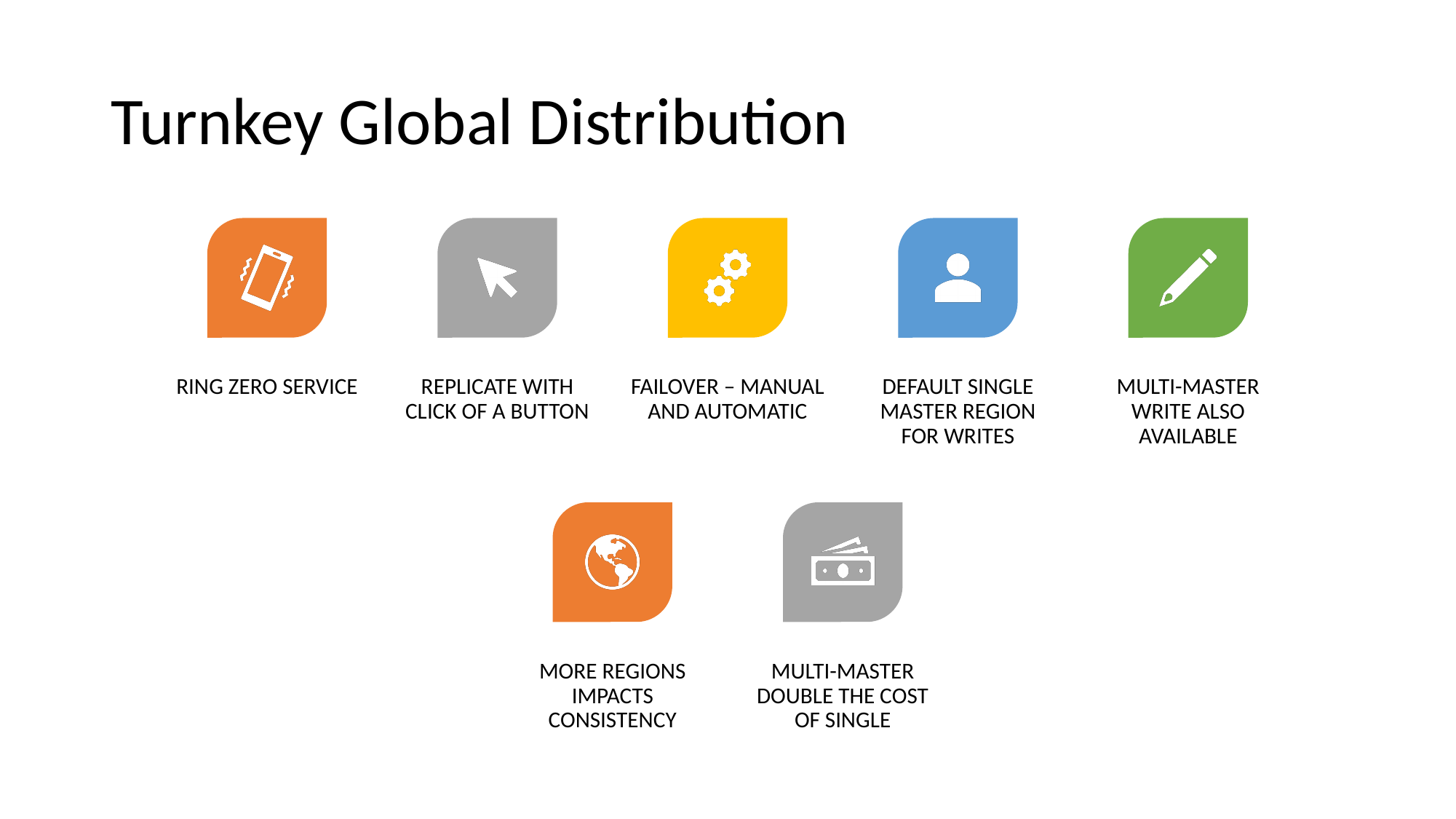

# Turnkey Global Distribution
Ring Zero service
Replicate with click of a button
Failover – manual and automatic
Default single master region for writes
Multi-master write also available
More regions impacts consistency
Multi-master double the cost of single